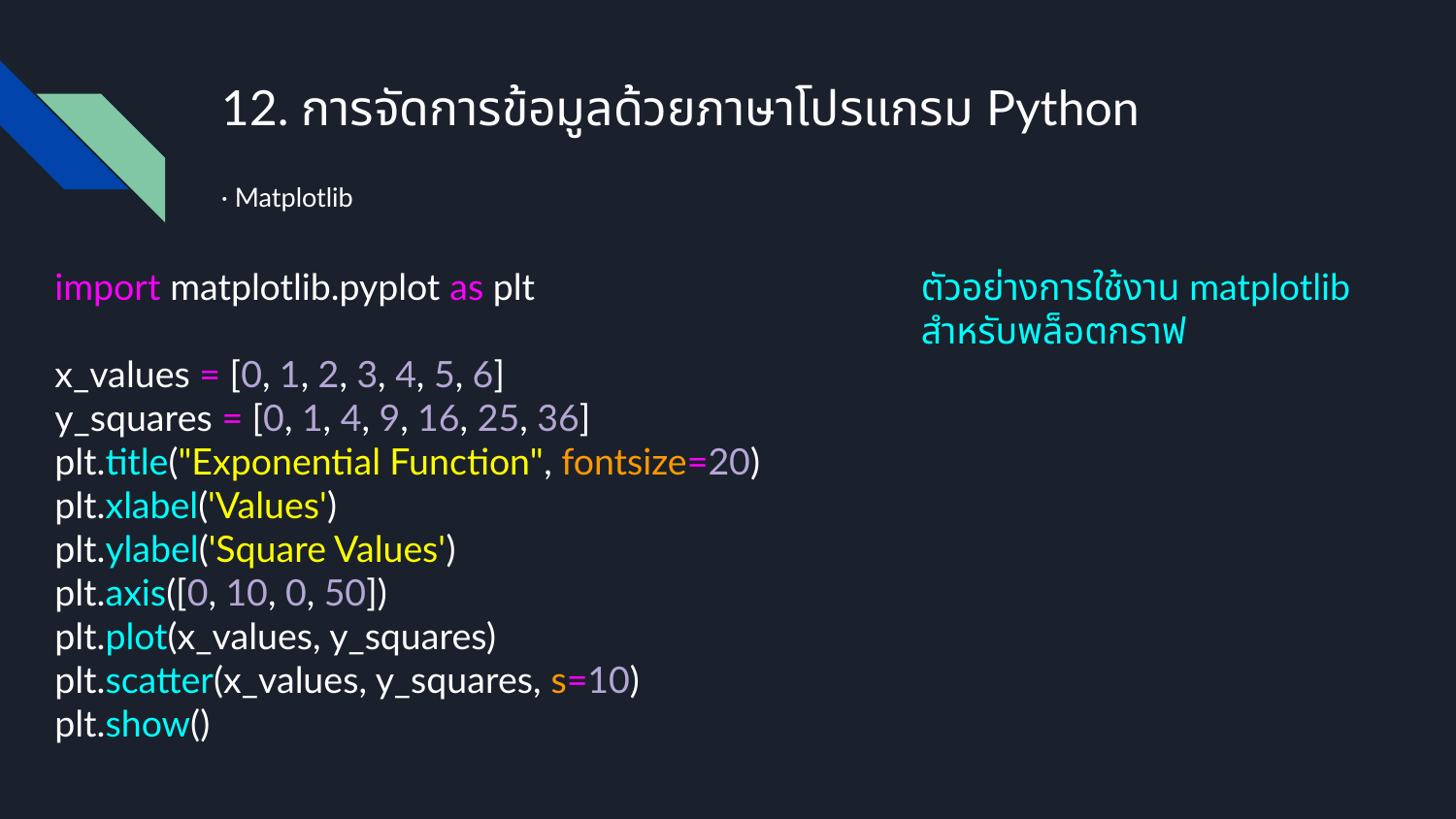

# 12. การจัดการข้อมูลด้วยภาษาโปรแกรม Python
· Matplotlib

import matplotlib.pyplot as plt

x_values = [0, 1, 2, 3, 4, 5, 6]
y_squares = [0, 1, 4, 9, 16, 25, 36]
plt.title("Exponential Function", fontsize=20)
plt.xlabel('Values')
plt.ylabel('Square Values')
plt.axis([0, 10, 0, 50])
plt.plot(x_values, y_squares)
plt.scatter(x_values, y_squares, s=10)
plt.show()
ตัวอย่างการใช้งาน matplotlib
สำหรับพล็อตกราฟ